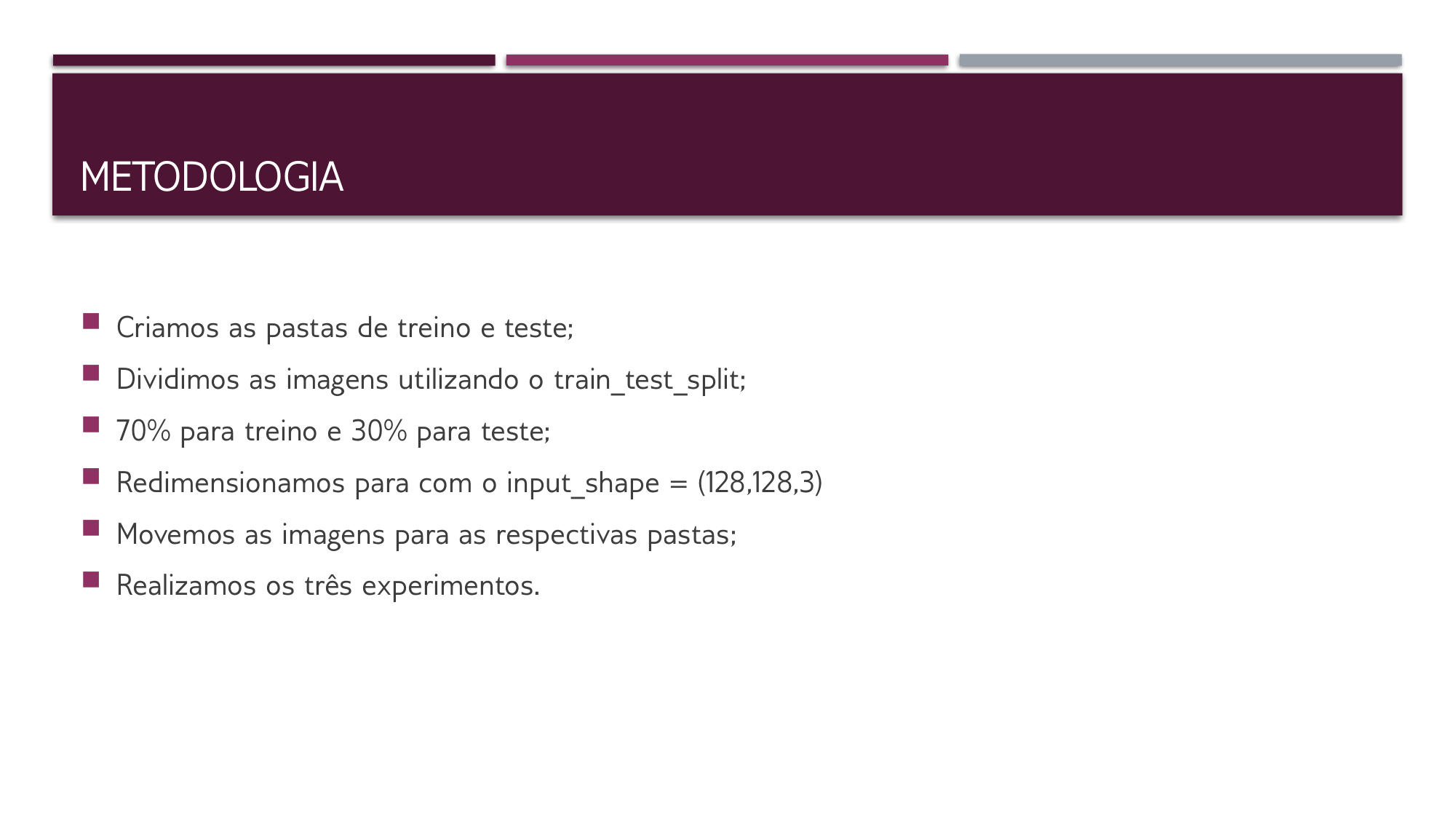

# Metodologia
Criamos as pastas de treino e teste;
Dividimos as imagens utilizando o train_test_split;
70% para treino e 30% para teste;
Redimensionamos para com o input_shape = (128,128,3)
Movemos as imagens para as respectivas pastas;
Realizamos os três experimentos.